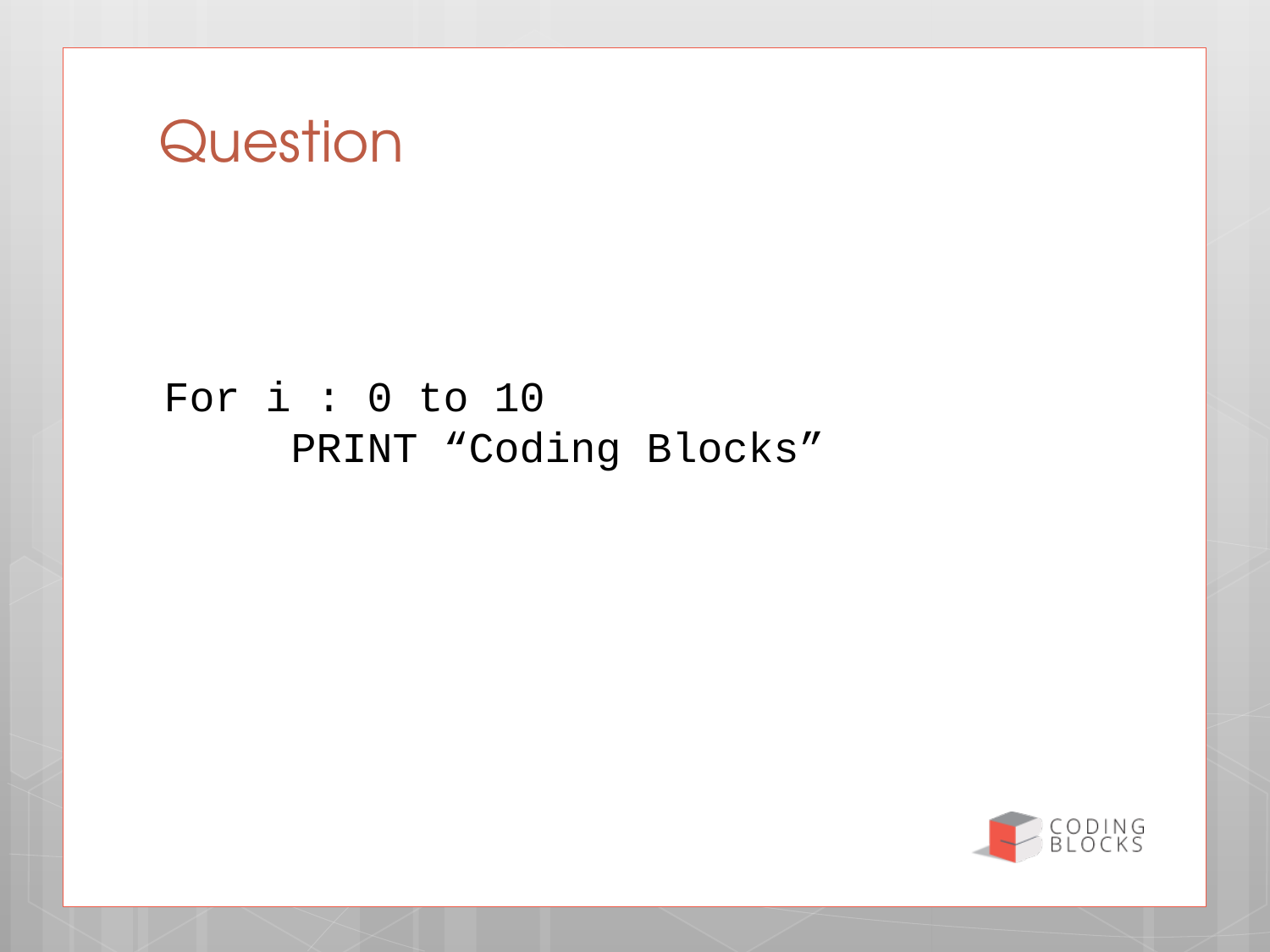

# Question
For i : 0 to 10
	PRINT “Coding Blocks”